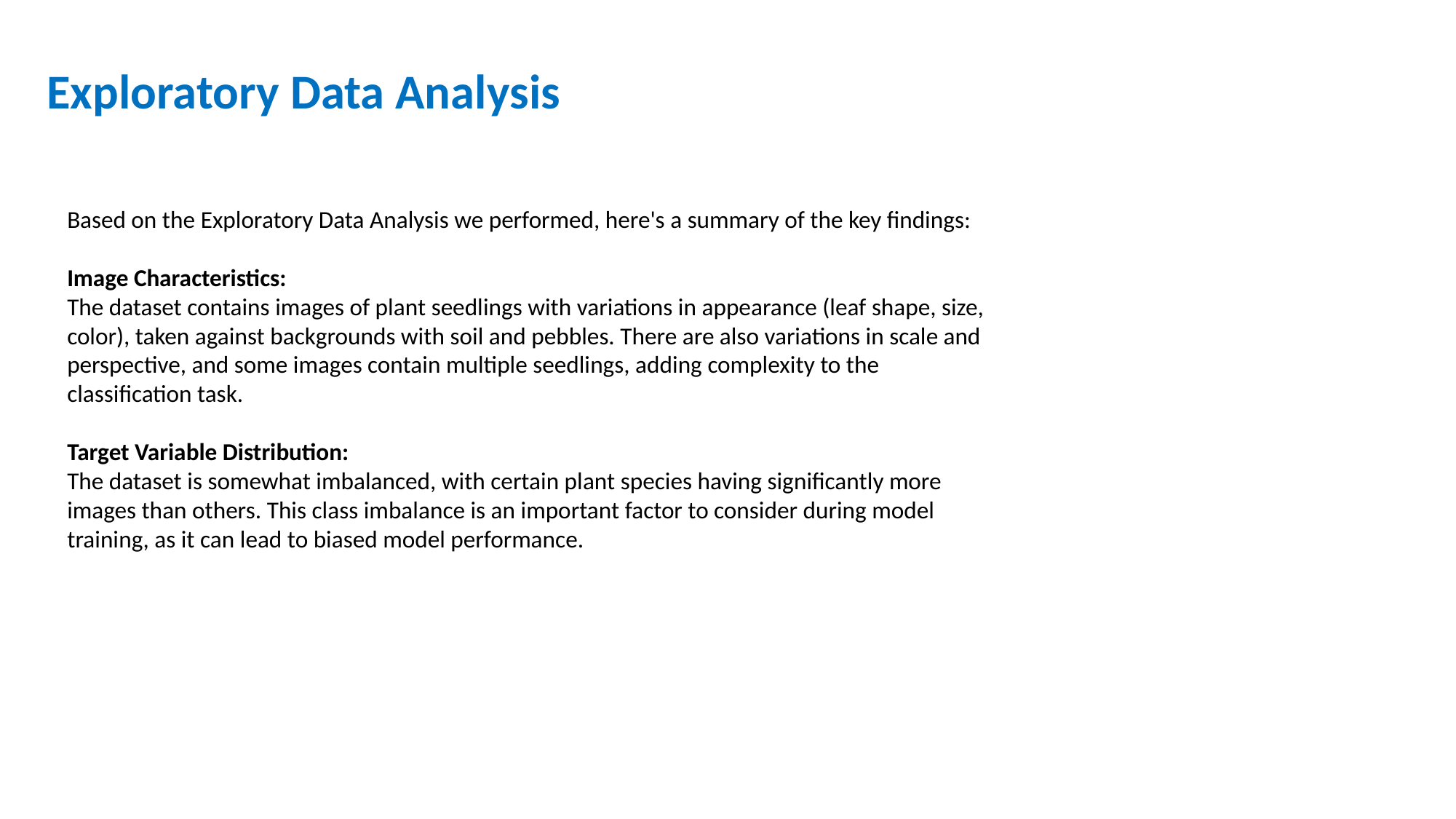

# Exploratory Data Analysis
Based on the Exploratory Data Analysis we performed, here's a summary of the key findings:

Image Characteristics:
The dataset contains images of plant seedlings with variations in appearance (leaf shape, size, color), taken against backgrounds with soil and pebbles. There are also variations in scale and perspective, and some images contain multiple seedlings, adding complexity to the classification task.

Target Variable Distribution:
The dataset is somewhat imbalanced, with certain plant species having significantly more images than others. This class imbalance is an important factor to consider during model training, as it can lead to biased model performance.